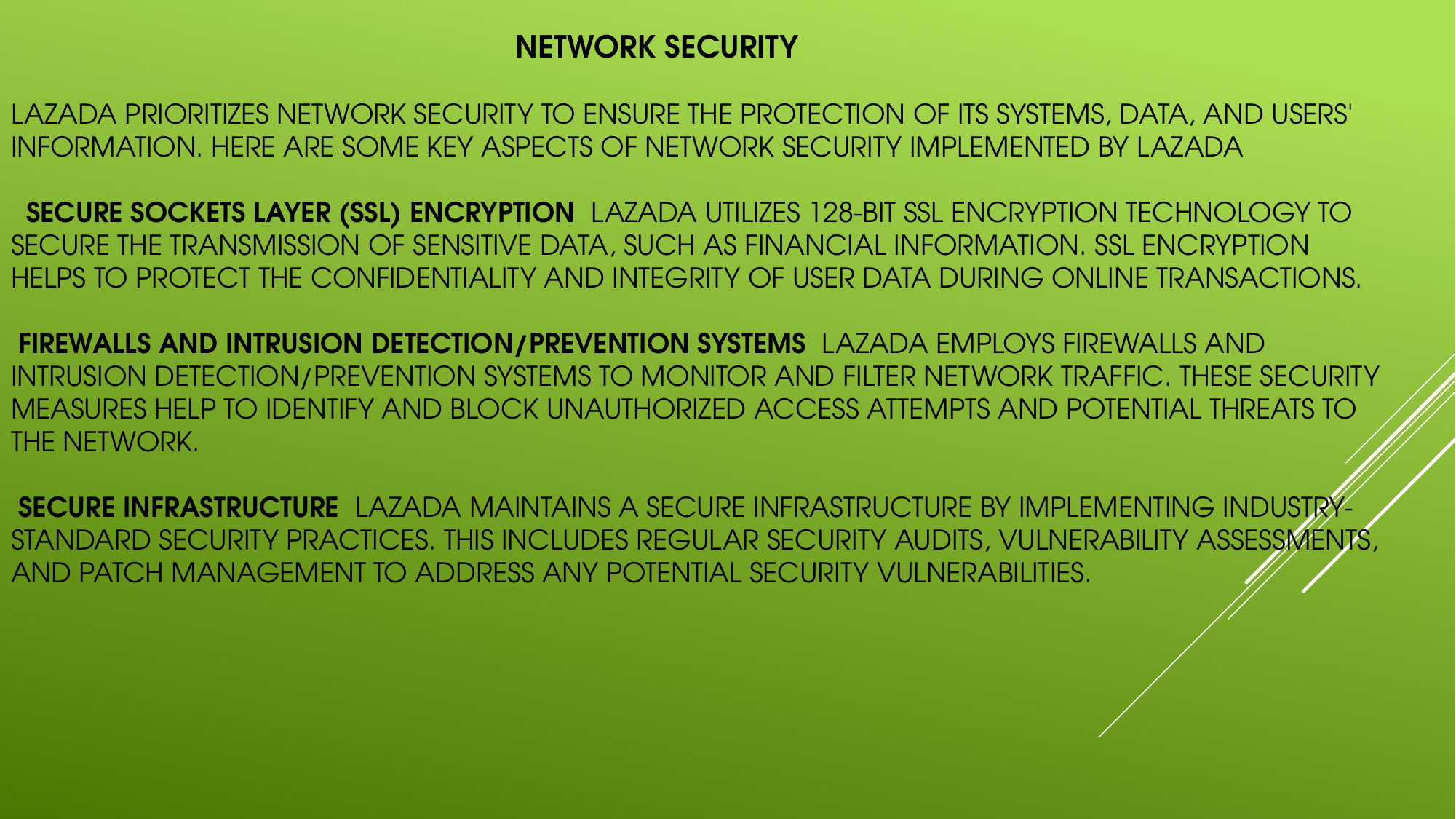

# Network security Lazada prioritizes network security to ensure the protection of its systems, data, and users' information. Here are some key aspects of network security implemented by Lazada Secure Sockets Layer (SSL) Encryption  Lazada utilizes 128-bit SSL encryption technology to secure the transmission of sensitive data, such as financial information. SSL encryption helps to protect the confidentiality and integrity of user data during online transactions. Firewalls and Intrusion Detection/Prevention Systems  Lazada employs firewalls and intrusion detection/prevention systems to monitor and filter network traffic. These security measures help to identify and block unauthorized access attempts and potential threats to the network. Secure Infrastructure  Lazada maintains a secure infrastructure by implementing industry-standard security practices. This includes regular security audits, vulnerability assessments, and patch management to address any potential security vulnerabilities.